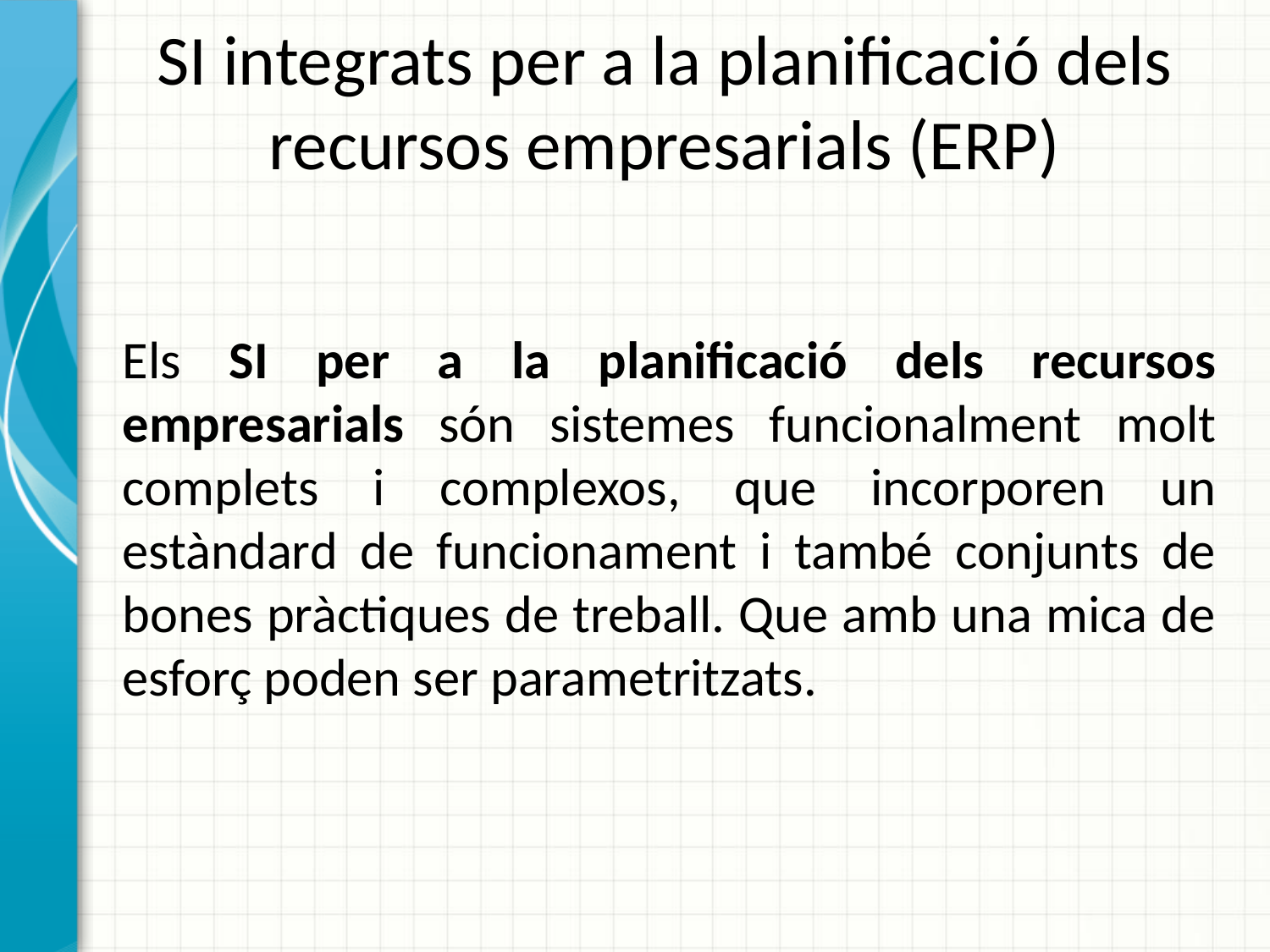

# SI integrats per a la planificació dels recursos empresarials (ERP)
Els SI per a la planificació dels recursos empresarials són sistemes funcionalment molt complets i complexos, que incorporen un estàndard de funcionament i també conjunts de bones pràctiques de treball. Que amb una mica de esforç poden ser parametritzats.